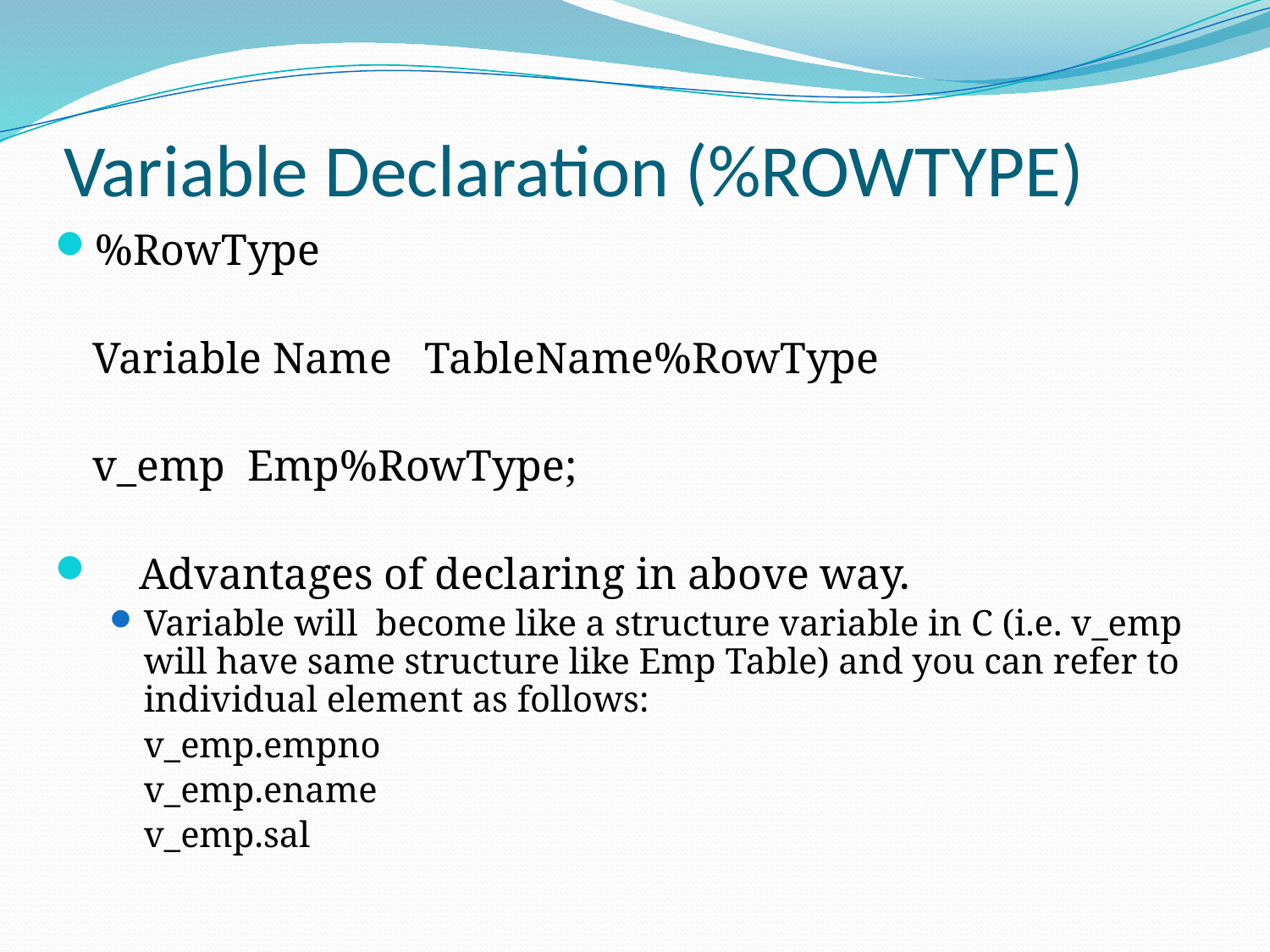

# Variable Declaration (%ROWTYPE)
%RowType

	Variable Name   TableName%RowType

	v_emp  Emp%RowType;

    Advantages of declaring in above way.
Variable will  become like a structure variable in C (i.e. v_emp will have same structure like Emp Table) and you can refer to individual element as follows:
	v_emp.empno
	v_emp.ename
	v_emp.sal